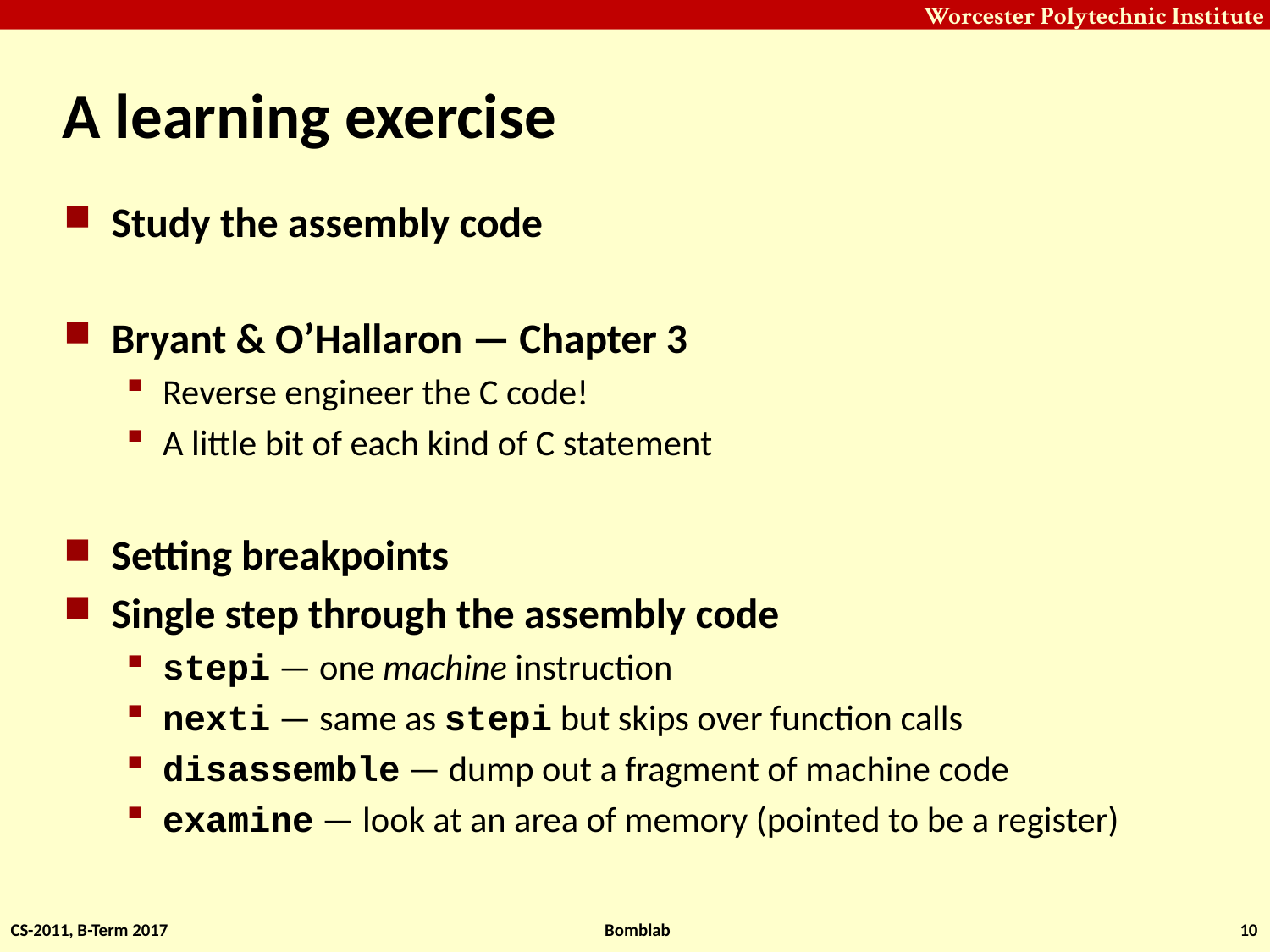

# A learning exercise
Study the assembly code

Bryant & O’Hallaron — Chapter 3
Reverse engineer the C code!
A little bit of each kind of C statement

Setting breakpoints
Single step through the assembly code
stepi — one machine instruction
nexti — same as stepi but skips over function calls
disassemble — dump out a fragment of machine code
examine — look at an area of memory (pointed to be a register)
CS-2011, B-Term 2017
Bomblab
10